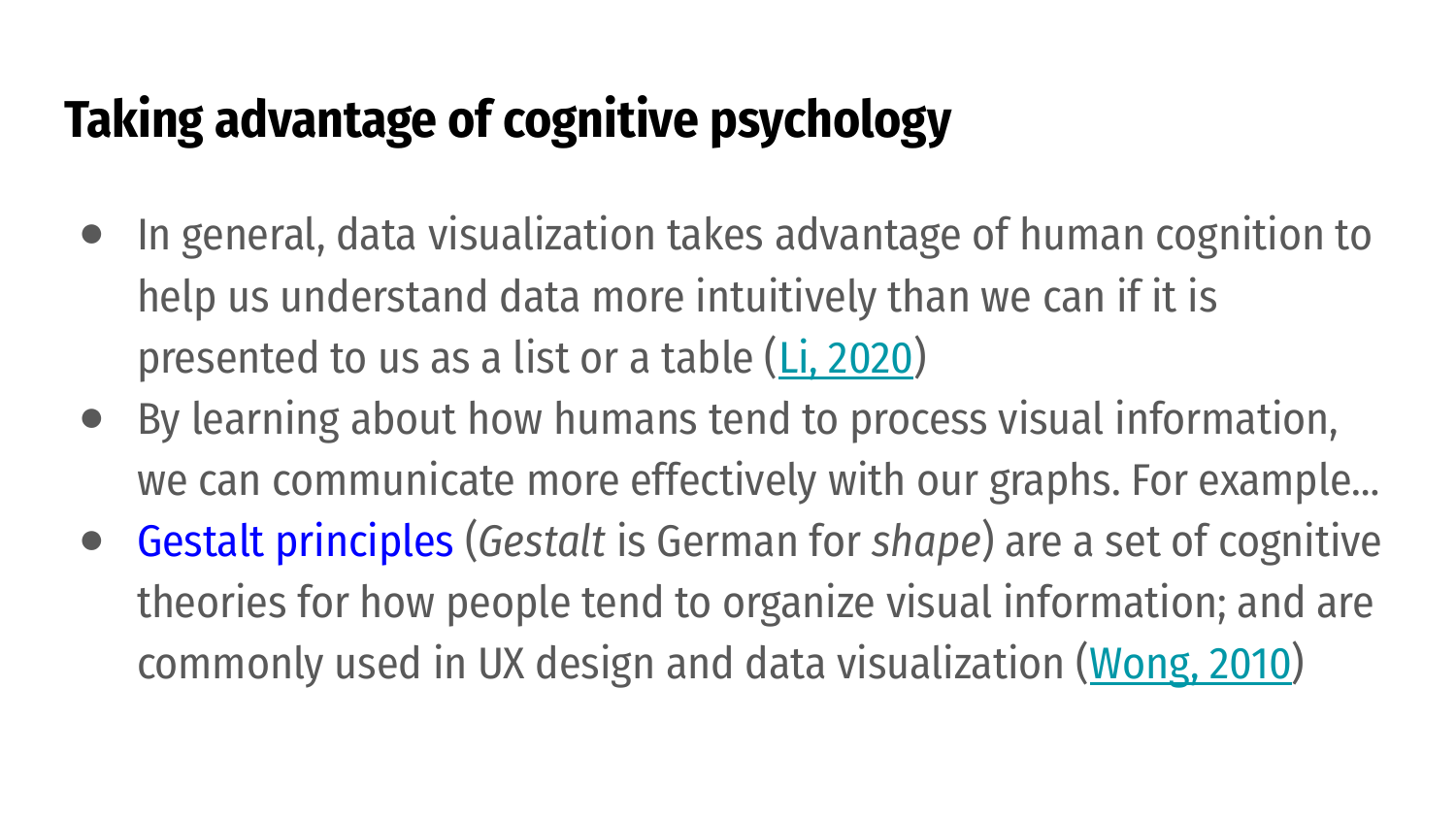

# Taking advantage of cognitive psychology
In general, data visualization takes advantage of human cognition to help us understand data more intuitively than we can if it is presented to us as a list or a table (Li, 2020)
By learning about how humans tend to process visual information, we can communicate more effectively with our graphs. For example…
Gestalt principles (Gestalt is German for shape) are a set of cognitive theories for how people tend to organize visual information; and are commonly used in UX design and data visualization (Wong, 2010)